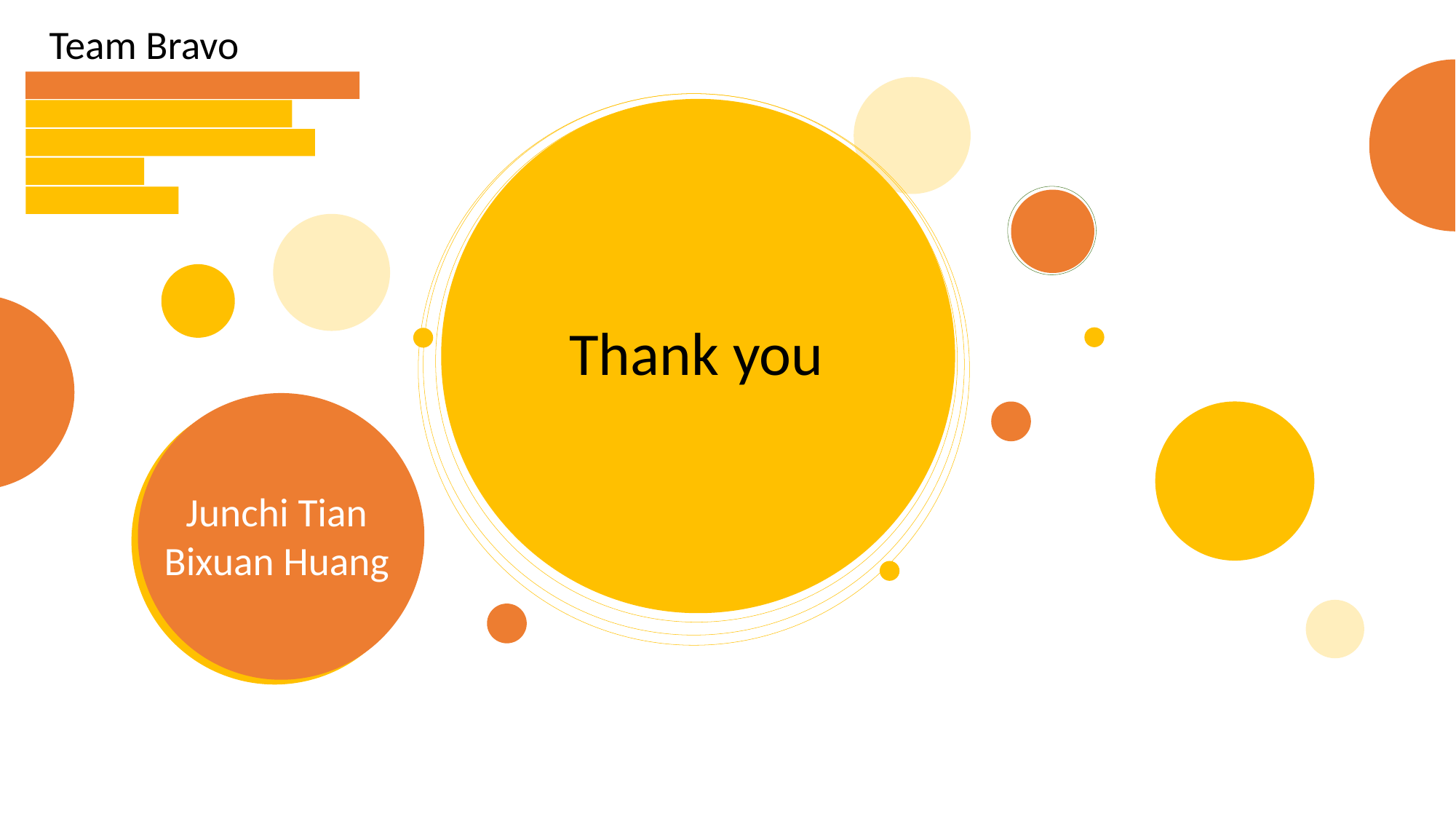

Team Bravo

Thank you

Junchi Tian
Bixuan Huang